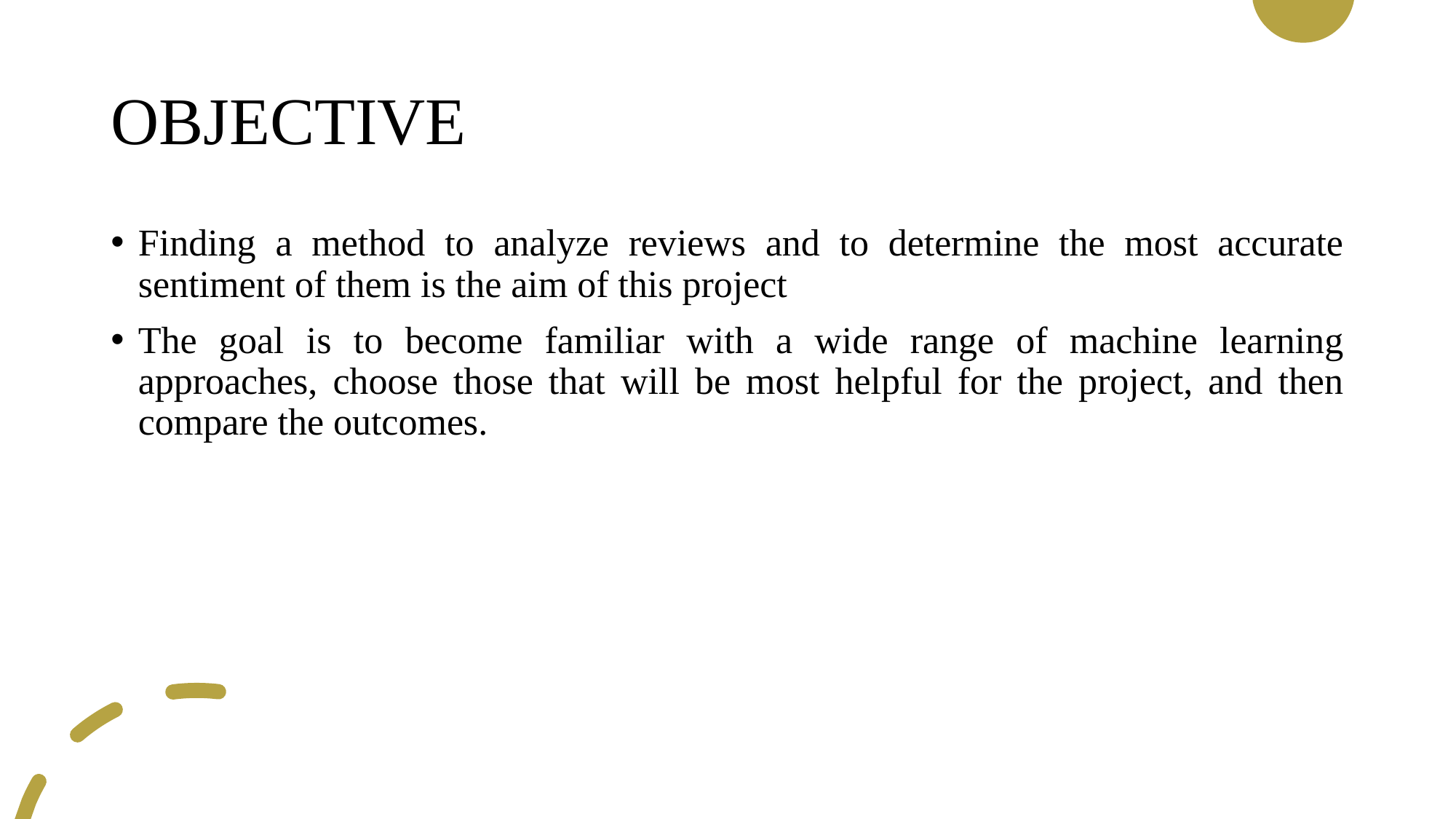

# OBJECTIVE
Finding a method to analyze reviews and to determine the most accurate sentiment of them is the aim of this project
The goal is to become familiar with a wide range of machine learning approaches, choose those that will be most helpful for the project, and then compare the outcomes.